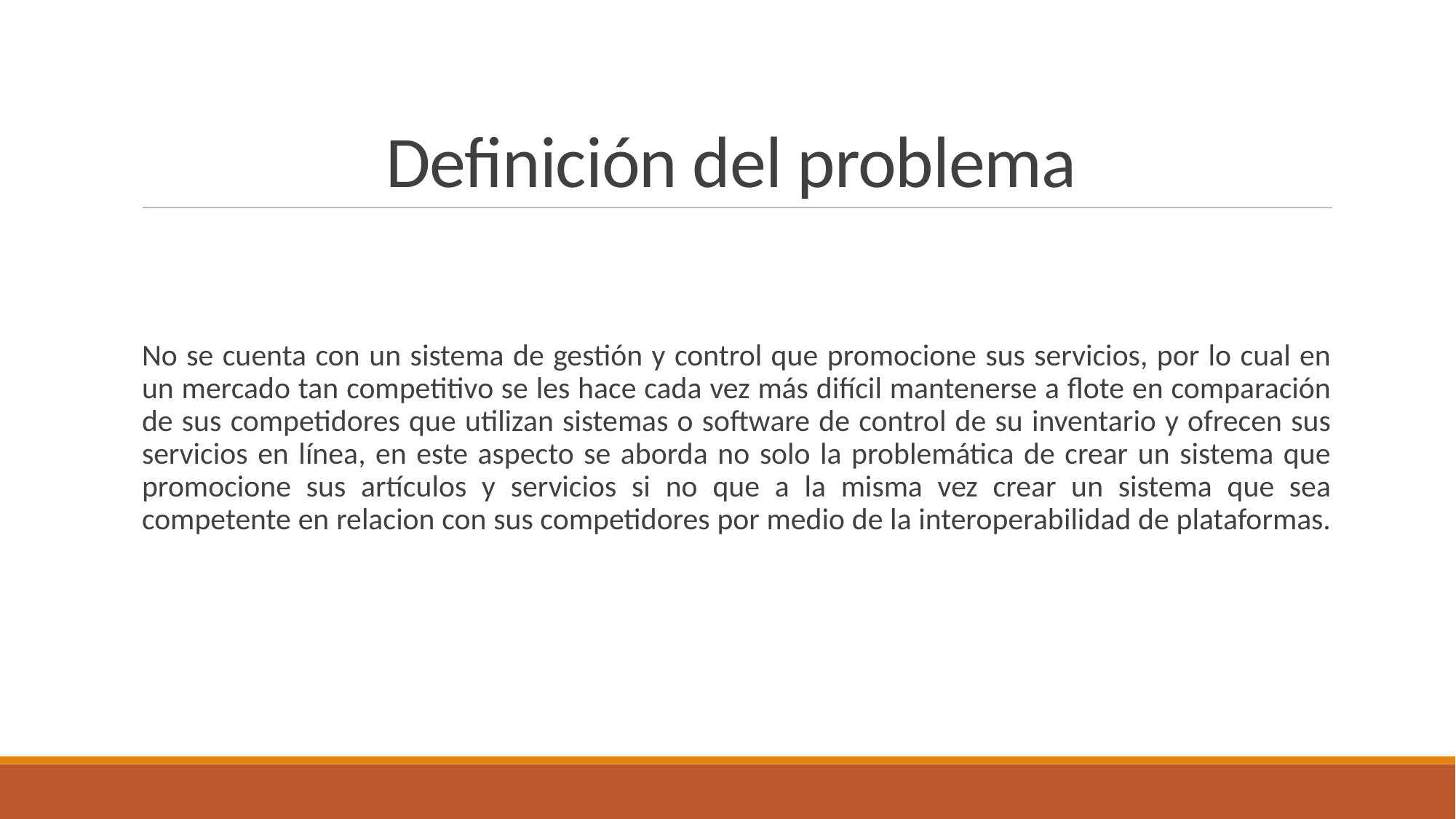

Definición del problema
No se cuenta con un sistema de gestión y control que promocione sus servicios, por lo cual en un mercado tan competitivo se les hace cada vez más difícil mantenerse a flote en comparación de sus competidores que utilizan sistemas o software de control de su inventario y ofrecen sus servicios en línea, en este aspecto se aborda no solo la problemática de crear un sistema que promocione sus artículos y servicios si no que a la misma vez crear un sistema que sea competente en relacion con sus competidores por medio de la interoperabilidad de plataformas.